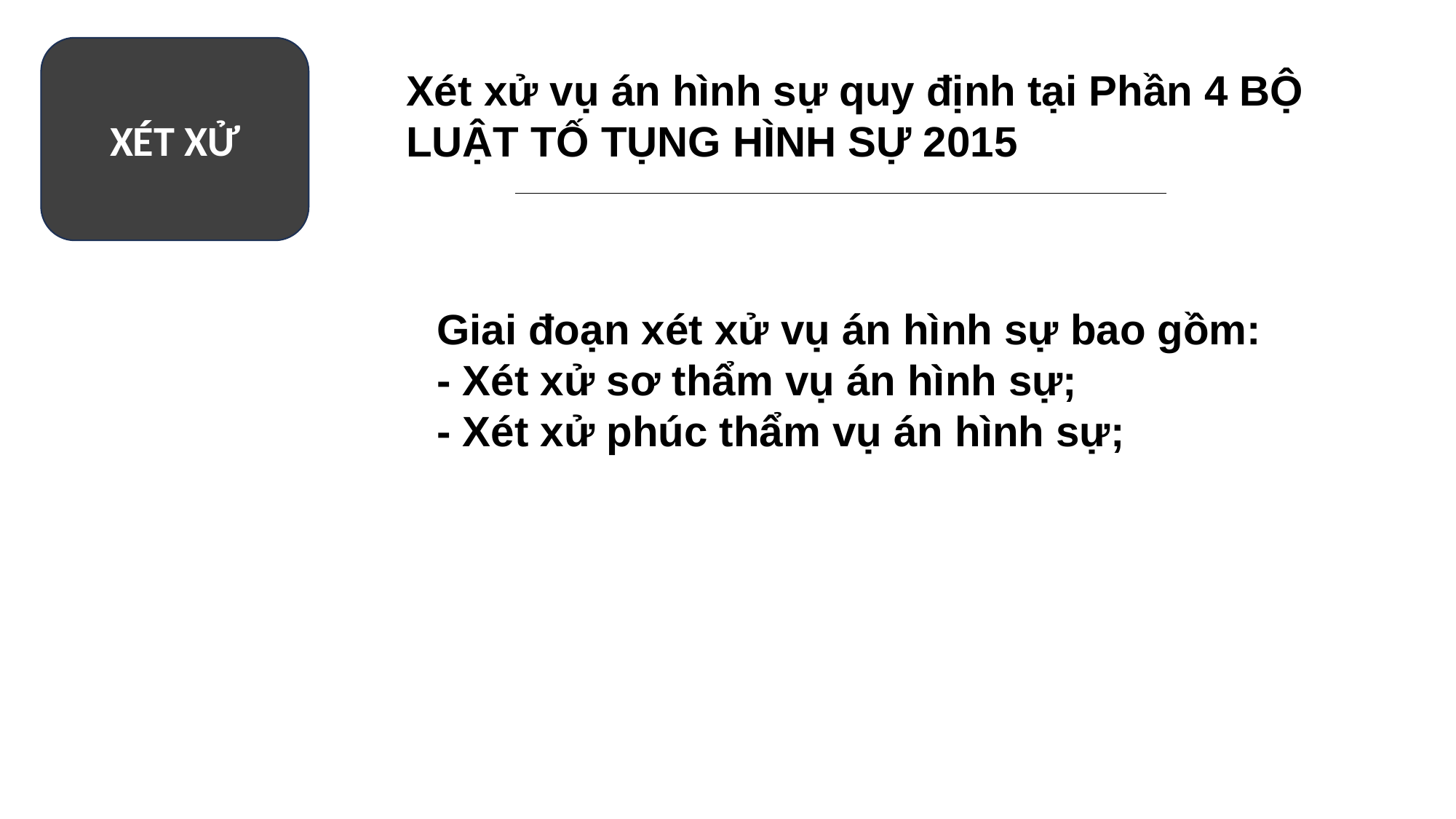

KHỞI TỐ
Quy trình để giải quyết vụ án hình sự:
ĐIỀU TRA
TRUY TỐ
XÉT XỬ
Xét xử vụ án hình sự quy định tại Phần 4 BỘ LUẬT TỐ TỤNG HÌNH SỰ 2015
CÓ DẤU HIỆU
Giai đoạn xét xử vụ án hình sự bao gồm:
- Xét xử sơ thẩm vụ án hình sự;
- Xét xử phúc thẩm vụ án hình sự;
XÉT LẠI BẢN ÁN ĐÃ CÓ HIỆU LỰC
THI HÀNH ÁN